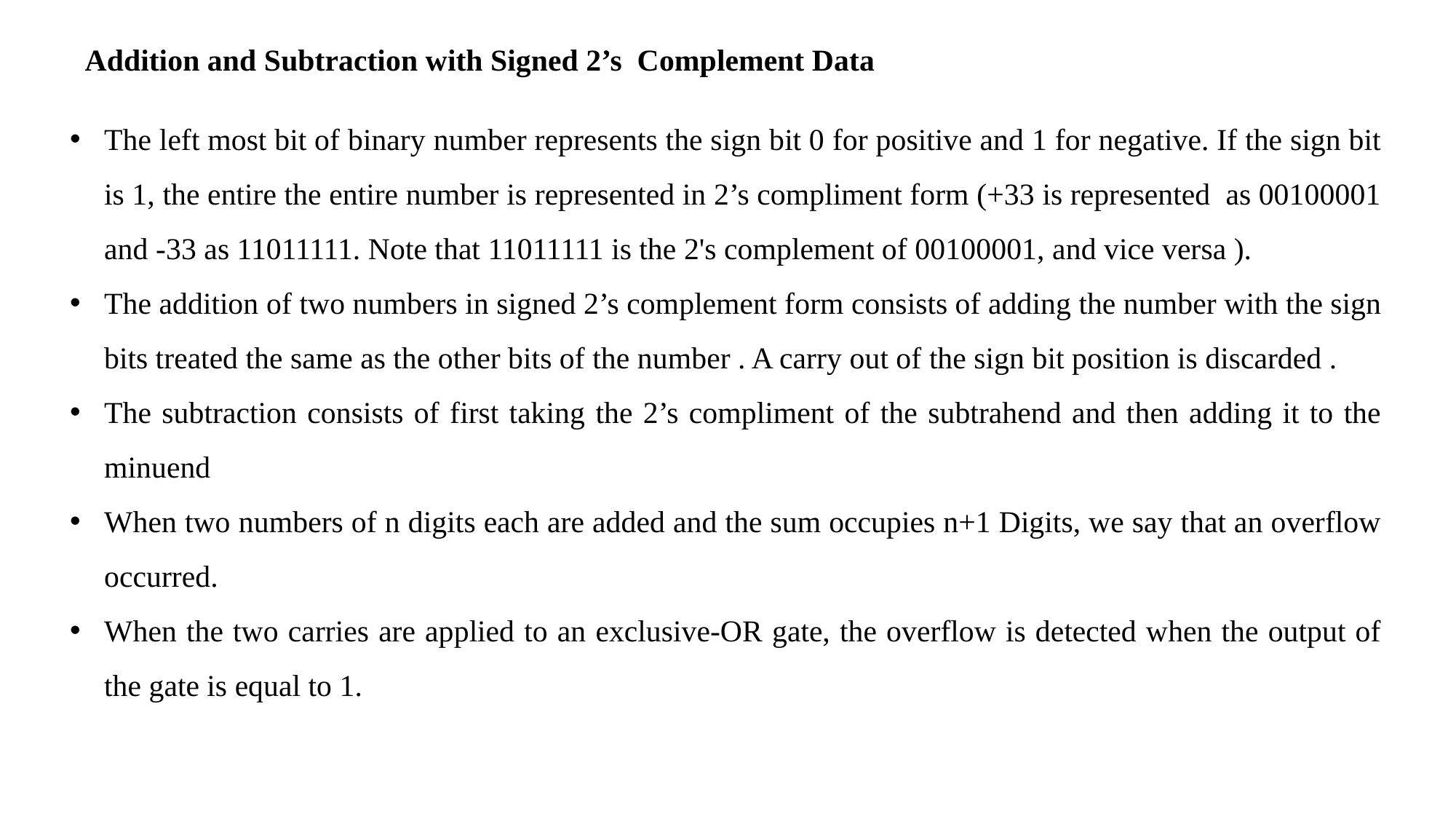

Addition and Subtraction with Signed 2’s  Complement Data
The left most bit of binary number represents the sign bit 0 for positive and 1 for negative. If the sign bit is 1, the entire the entire number is represented in 2’s compliment form (+33 is represented  as 00100001 and -33 as 11011111. Note that 11011111 is the 2's complement of 00100001, and vice versa ).
The addition of two numbers in signed 2’s complement form consists of adding the number with the sign bits treated the same as the other bits of the number . A carry out of the sign bit position is discarded .
The subtraction consists of first taking the 2’s compliment of the subtrahend and then adding it to the minuend
When two numbers of n digits each are added and the sum occupies n+1 Digits, we say that an overflow occurred.
When the two carries are applied to an exclusive-OR gate, the overflow is detected when the output of the gate is equal to 1.